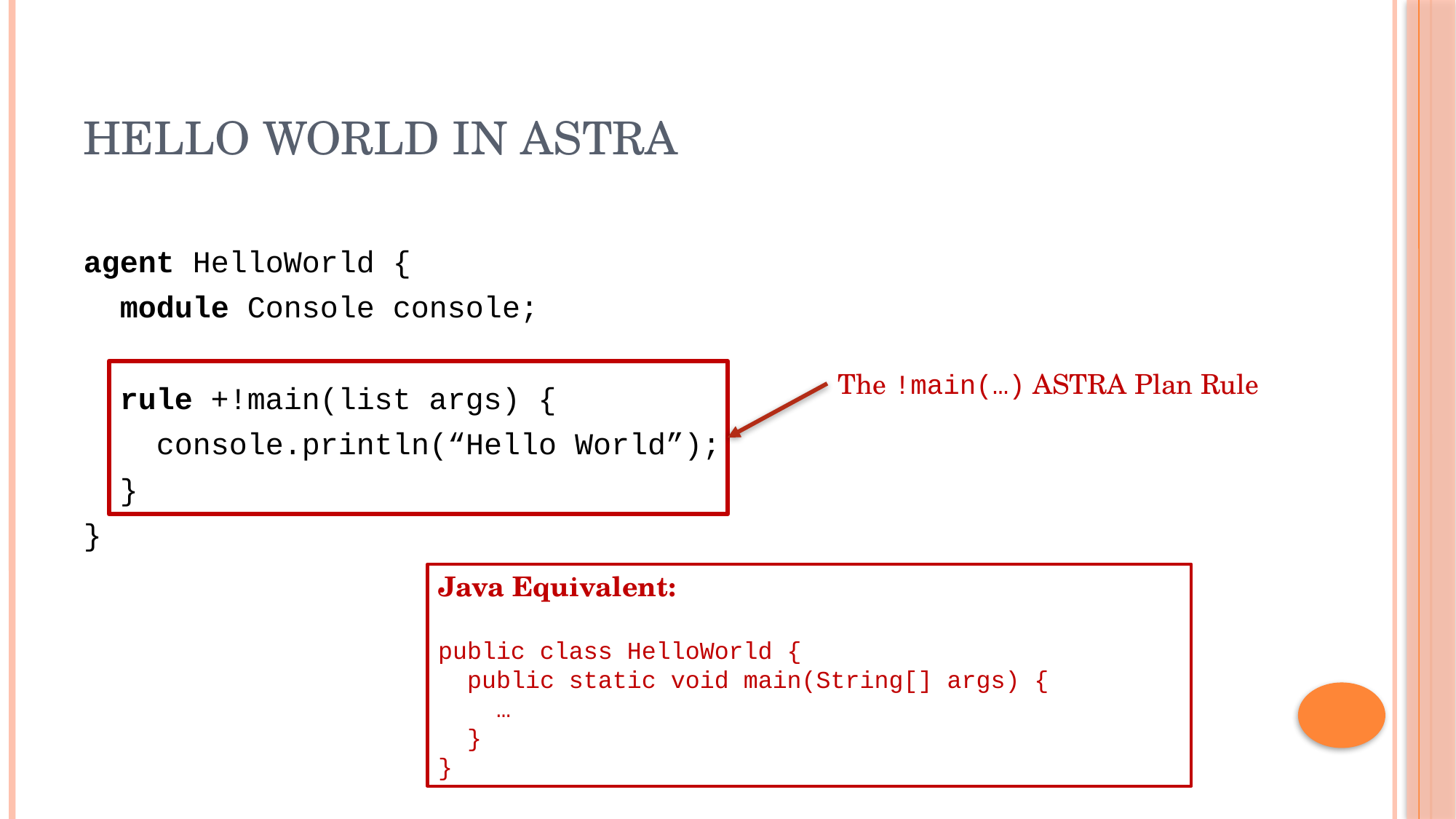

# Hello World in ASTRA

agent HelloWorld {
  module Console console;

  rule +!main(list args) {
    console.println(“Hello World”);
  }
}

The !main(…) ASTRA Plan Rule
Java Equivalent:

public class HelloWorld {
  public static void main(String[] args) {
    …
  }
}